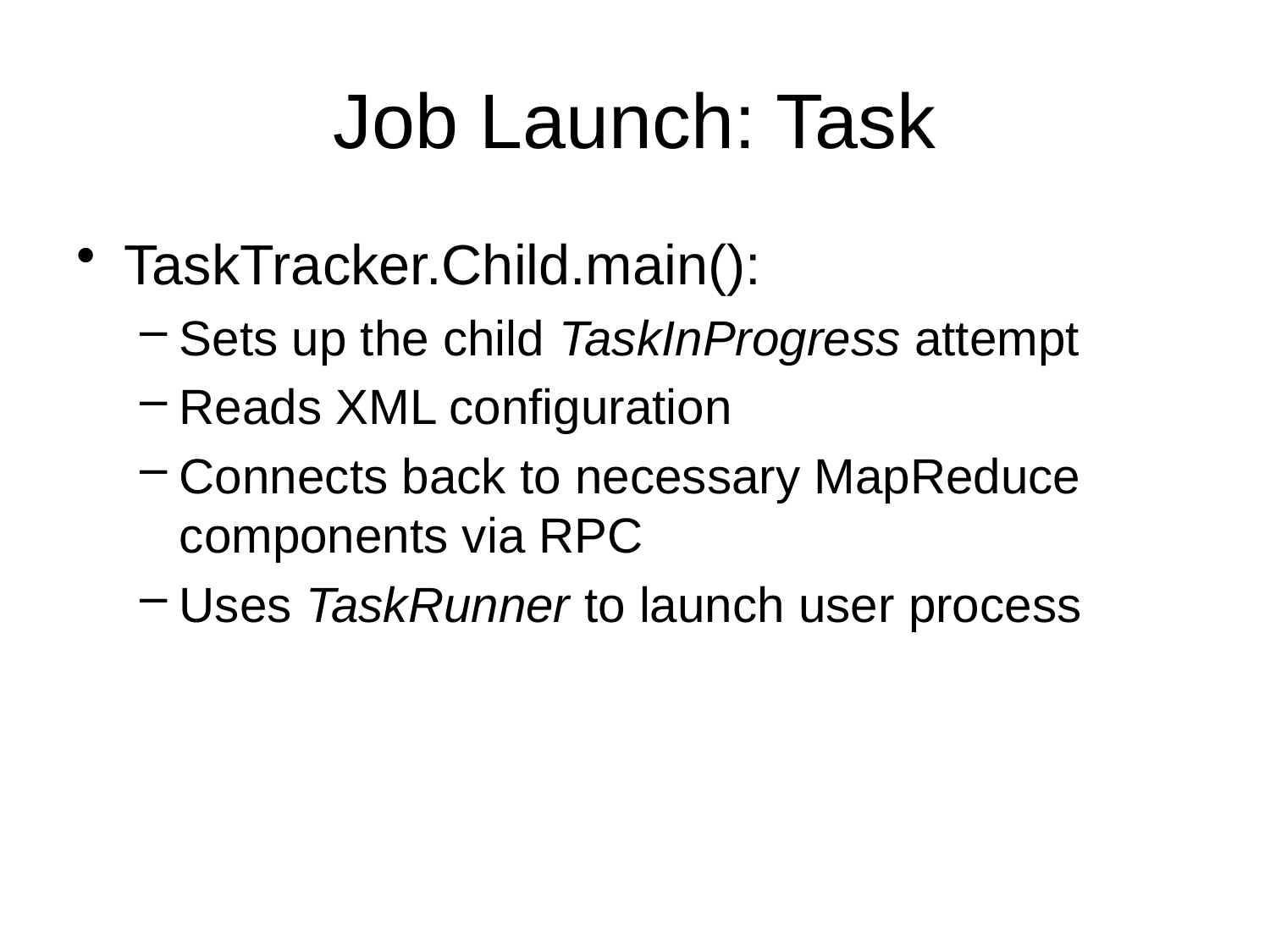

# Job Launch: Task
TaskTracker.Child.main():
Sets up the child TaskInProgress attempt
Reads XML configuration
Connects back to necessary MapReduce components via RPC
Uses TaskRunner to launch user process